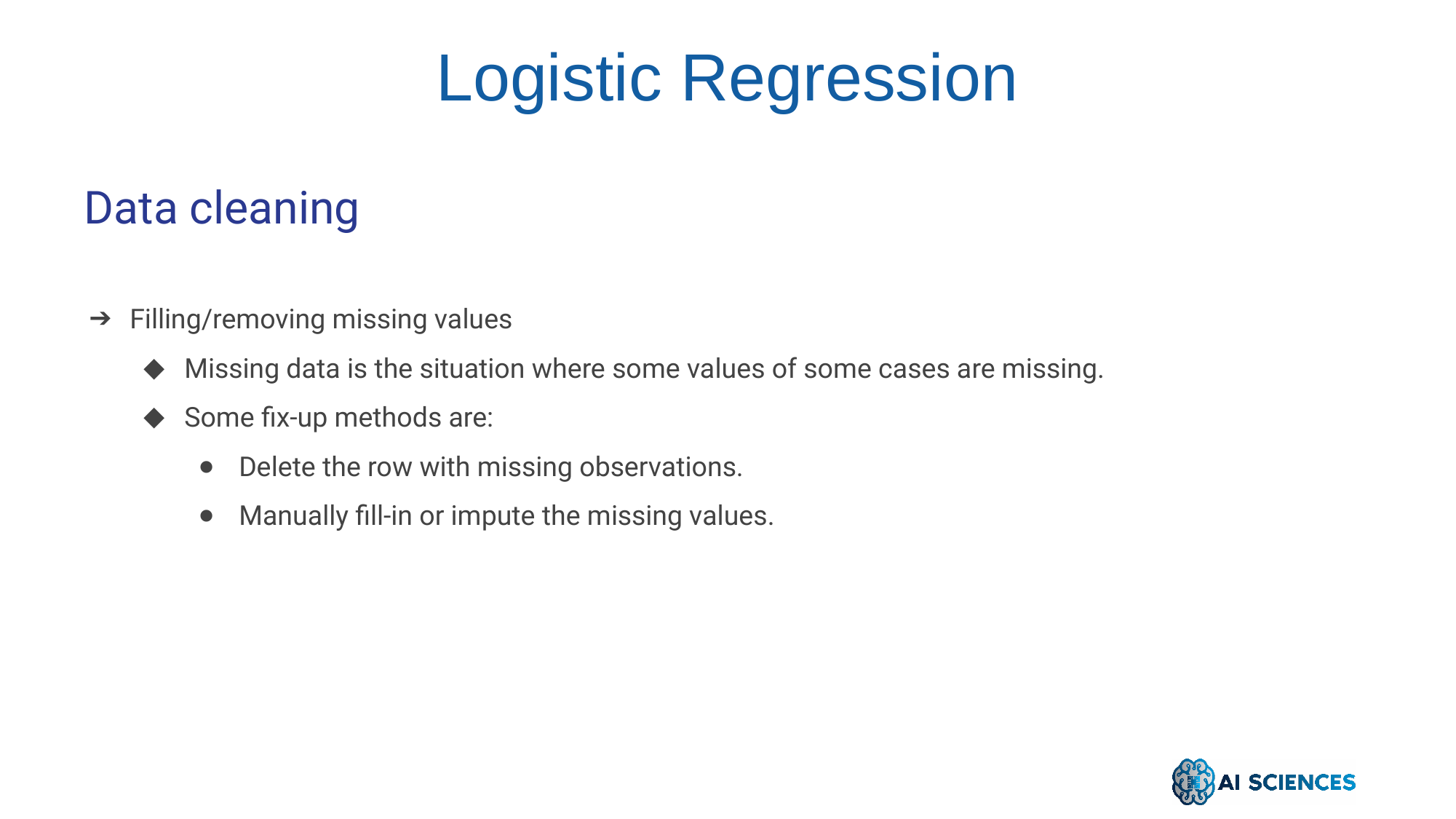

Logistic Regression
Data cleaning
Filling/removing missing values
Missing data is the situation where some values of some cases are missing.
Some fix-up methods are:
Delete the row with missing observations.
Manually fill-in or impute the missing values.